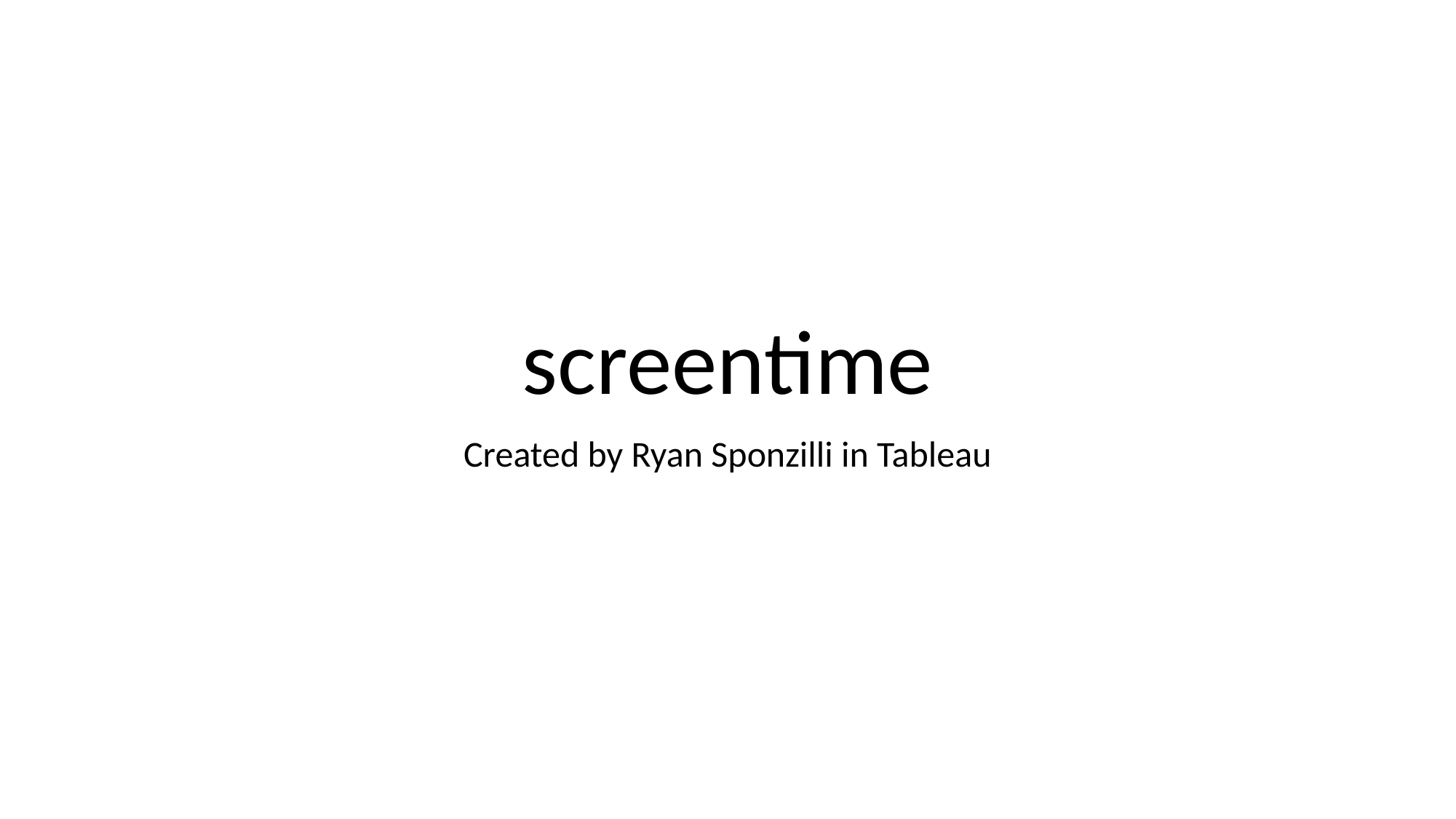

# screentime
Created by Ryan Sponzilli in Tableau